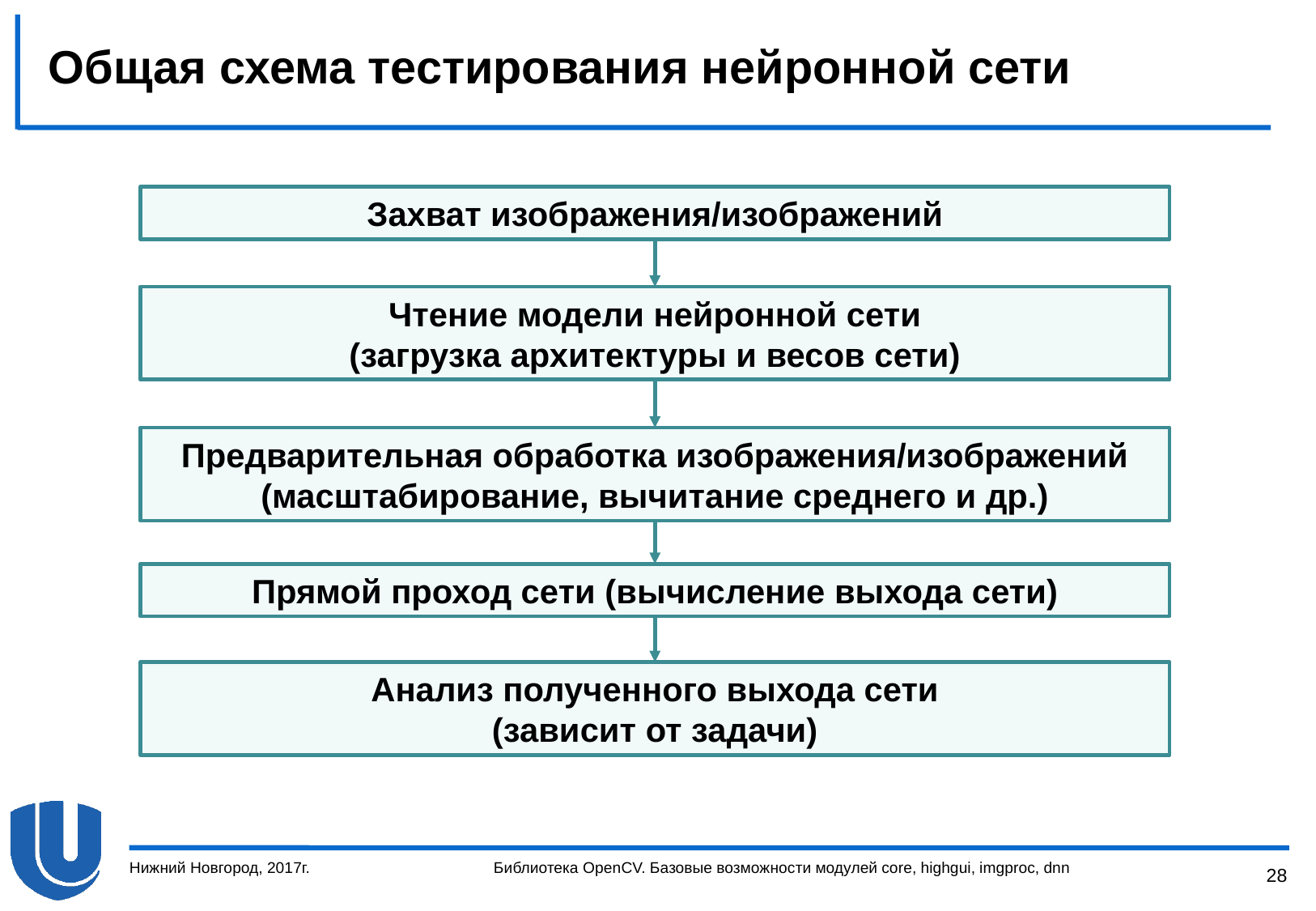

# Общая схема тестирования нейронной сети
Захват изображения/изображений
Чтение модели нейронной сети
(загрузка архитектуры и весов сети)
Предварительная обработка изображения/изображений (масштабирование, вычитание среднего и др.)
Прямой проход сети (вычисление выхода сети)
Анализ полученного выхода сети
(зависит от задачи)
Нижний Новгород, 2017г.
Библиотека OpenCV. Базовые возможности модулей core, highgui, imgproc, dnn